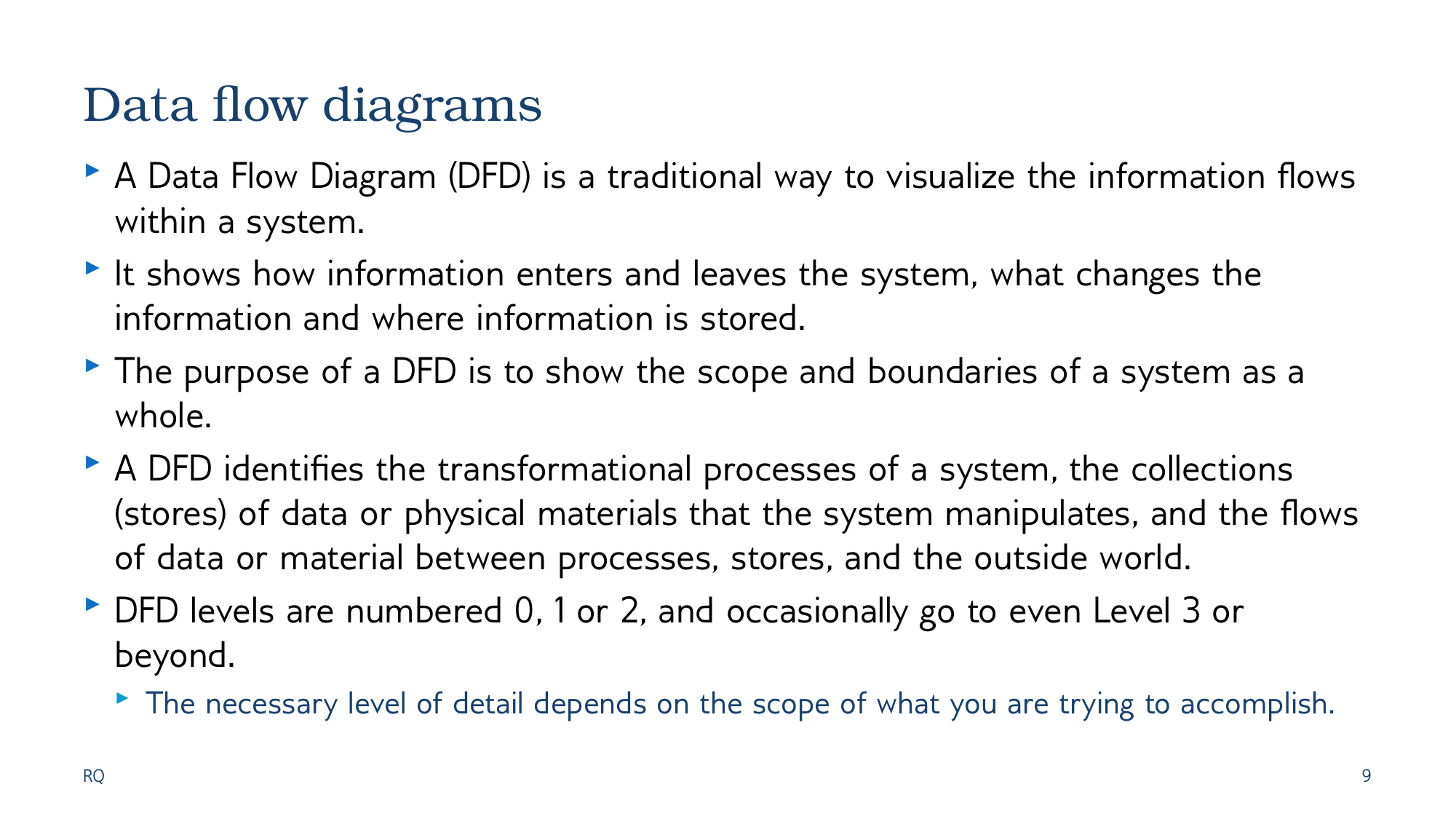

# Data flow diagrams
A Data Flow Diagram (DFD) is a traditional way to visualize the information flows within a system.
It shows how information enters and leaves the system, what changes the information and where information is stored.
The purpose of a DFD is to show the scope and boundaries of a system as a whole.
A DFD identifies the transformational processes of a system, the collections (stores) of data or physical materials that the system manipulates, and the flows of data or material between processes, stores, and the outside world.
DFD levels are numbered 0, 1 or 2, and occasionally go to even Level 3 or beyond.
The necessary level of detail depends on the scope of what you are trying to accomplish.

RQ
9